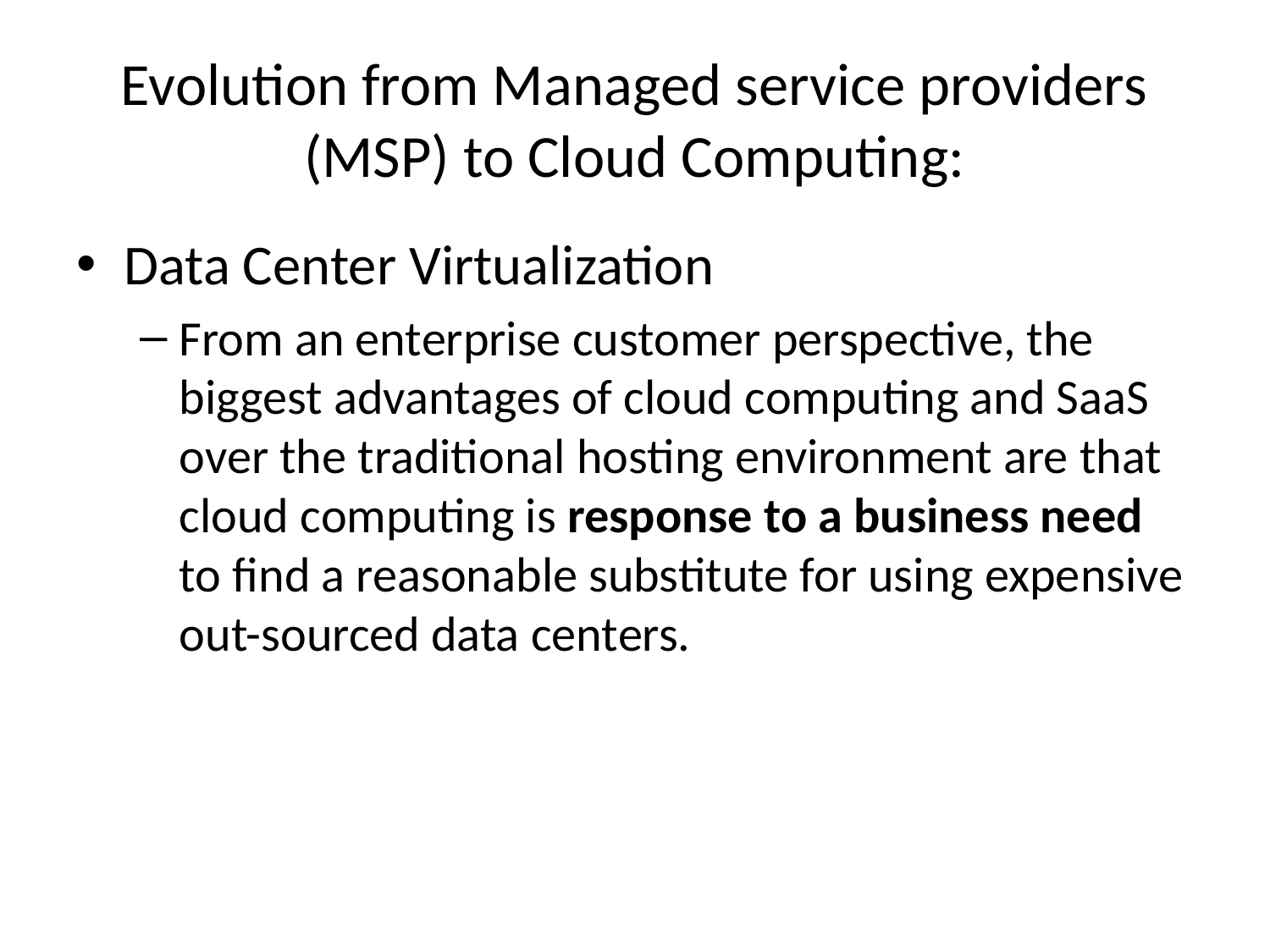

# Evolution from Managed service providers (MSP) to Cloud Computing:
Data Center Virtualization
From an enterprise customer perspective, the biggest advantages of cloud computing and SaaS over the traditional hosting environment are that cloud computing is response to a business need to find a reasonable substitute for using expensive out-sourced data centers.